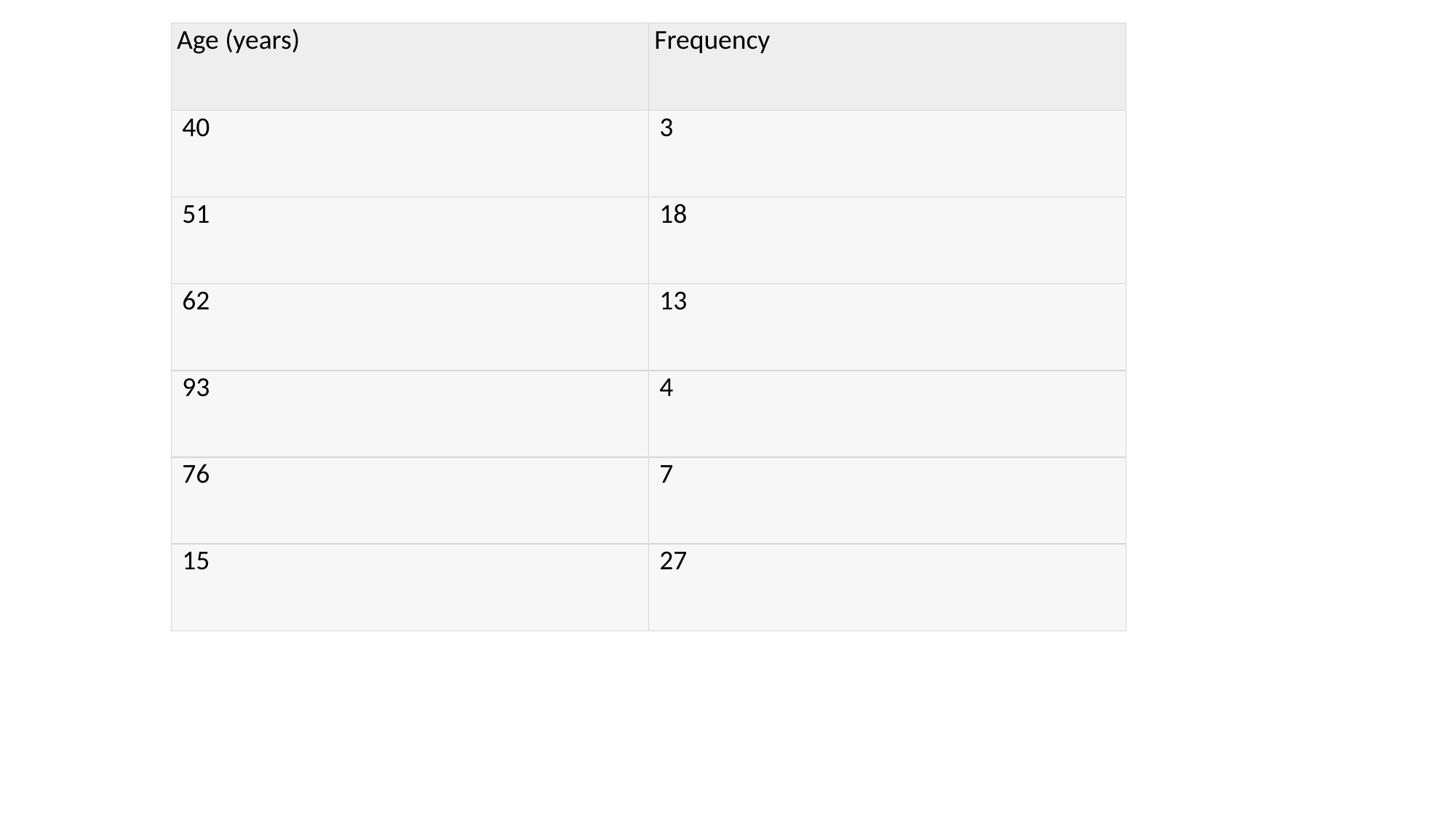

| Age (years) | Frequency |
| --- | --- |
| 40 | 3 |
| 51 | 18 |
| 62 | 13 |
| 93 | 4 |
| 76 | 7 |
| 15 | 27 |